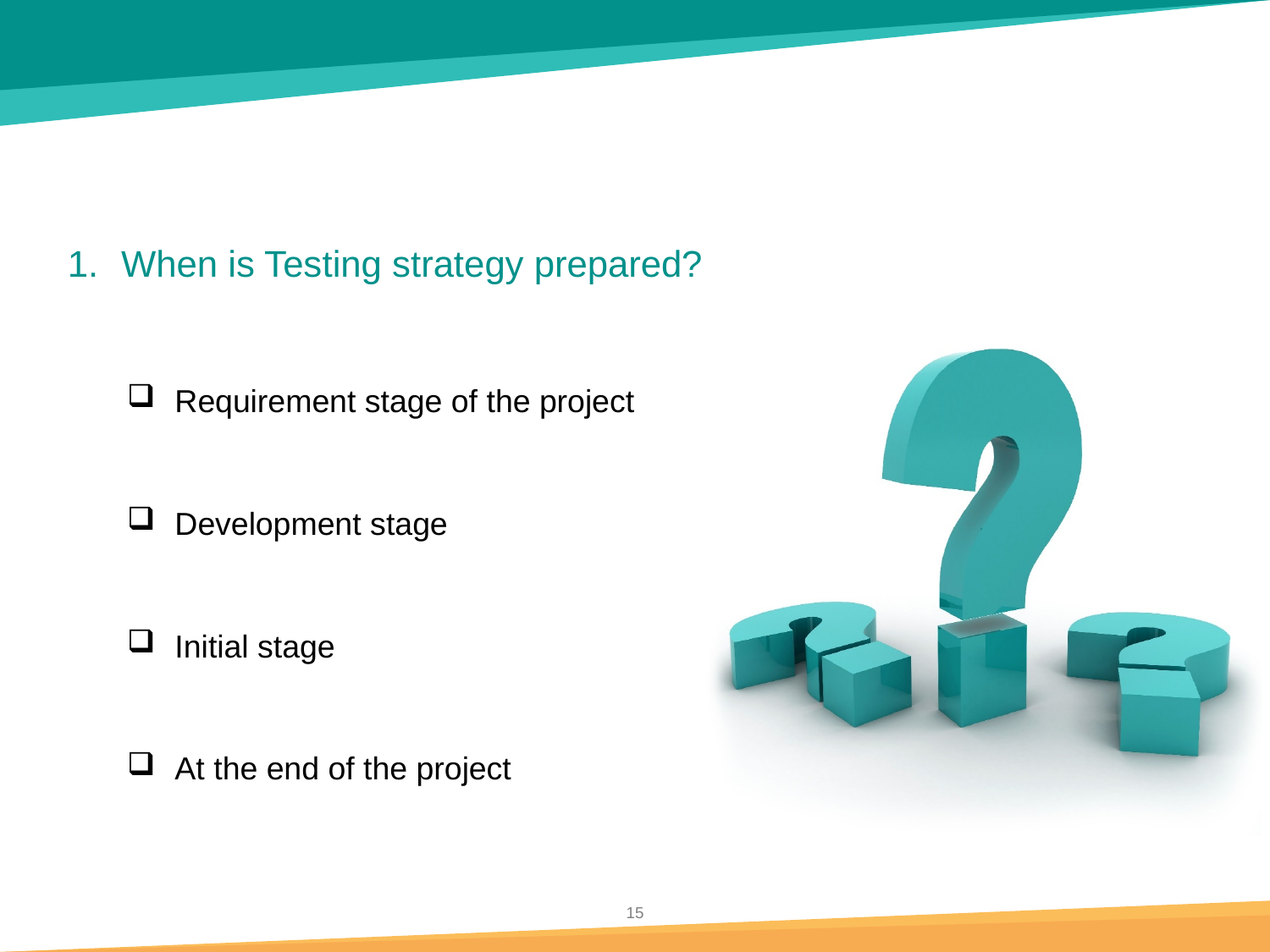

#
When is Testing strategy prepared?

Requirement stage of the project

Development stage

Initial stage

At the end of the project